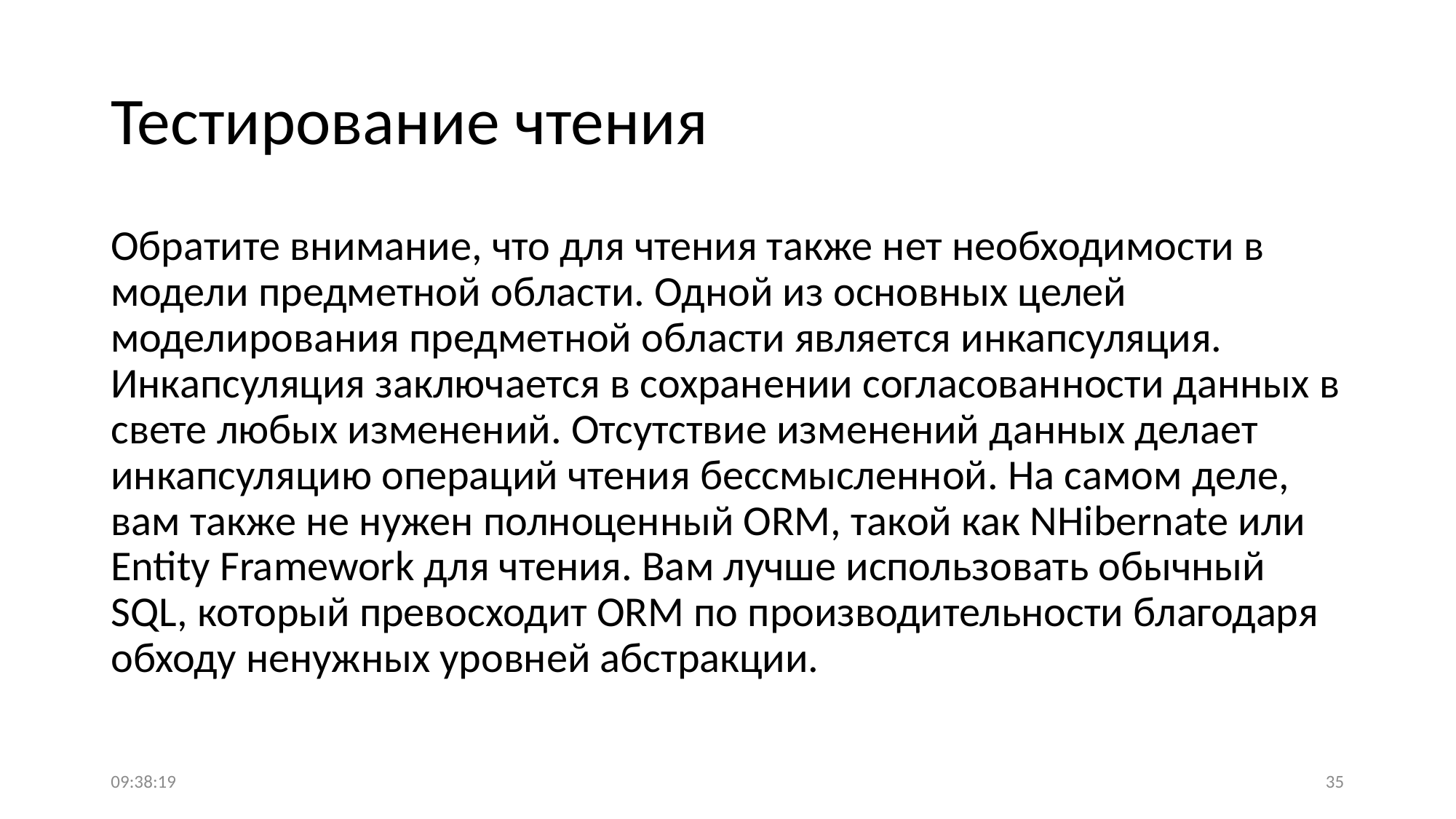

# Тестирование чтения
Обратите внимание, что для чтения также нет необходимости в модели предметной области. Одной из основных целей моделирования предметной области является инкапсуляция. Инкапсуляция заключается в сохранении согласованности данных в свете любых изменений. Отсутствие изменений данных делает инкапсуляцию операций чтения бессмысленной. На самом деле, вам также не нужен полноценный ORM, такой как NHibernate или Entity Framework для чтения. Вам лучше использовать обычный SQL, который превосходит ORM по производительности благодаря обходу ненужных уровней абстракции.
09:38:19
35